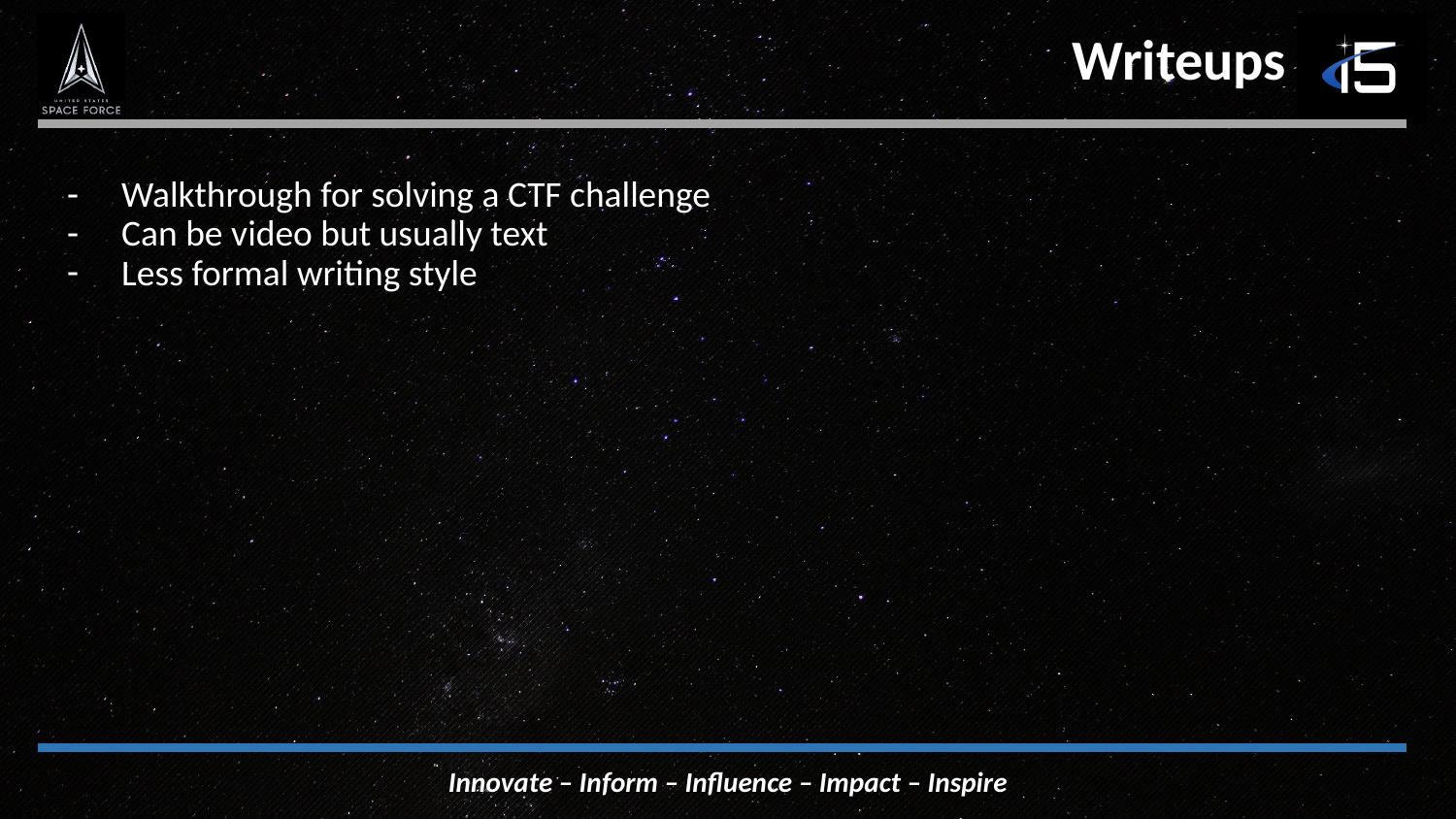

# Writeups
Walkthrough for solving a CTF challenge
Can be video but usually text
Less formal writing style